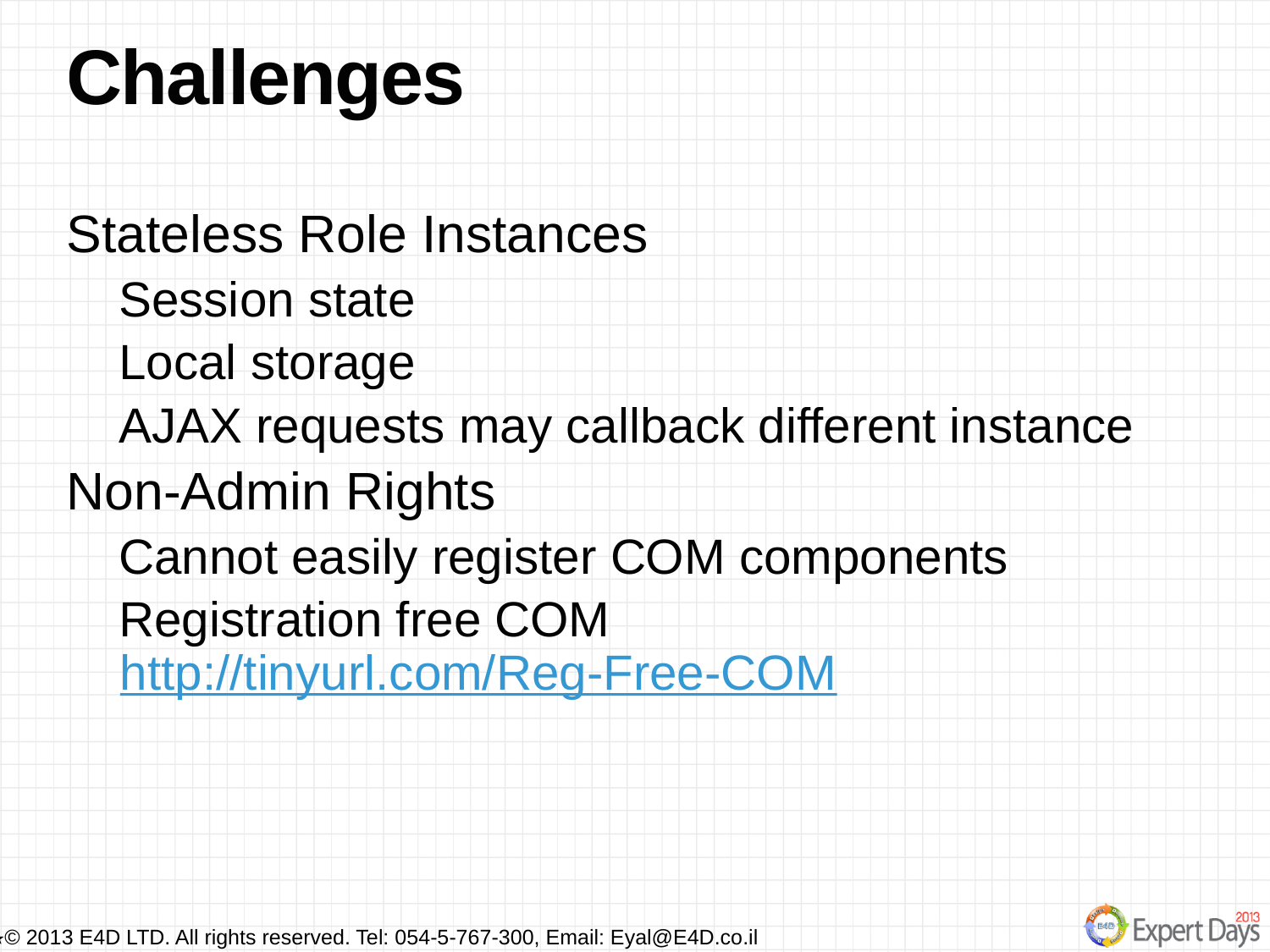

Challenges
Stateless Role Instances
Session state
Local storage
AJAX requests may callback different instance
Non-Admin Rights
Cannot easily register COM components
Registration free COM
http://tinyurl.com/Reg-Free-COM